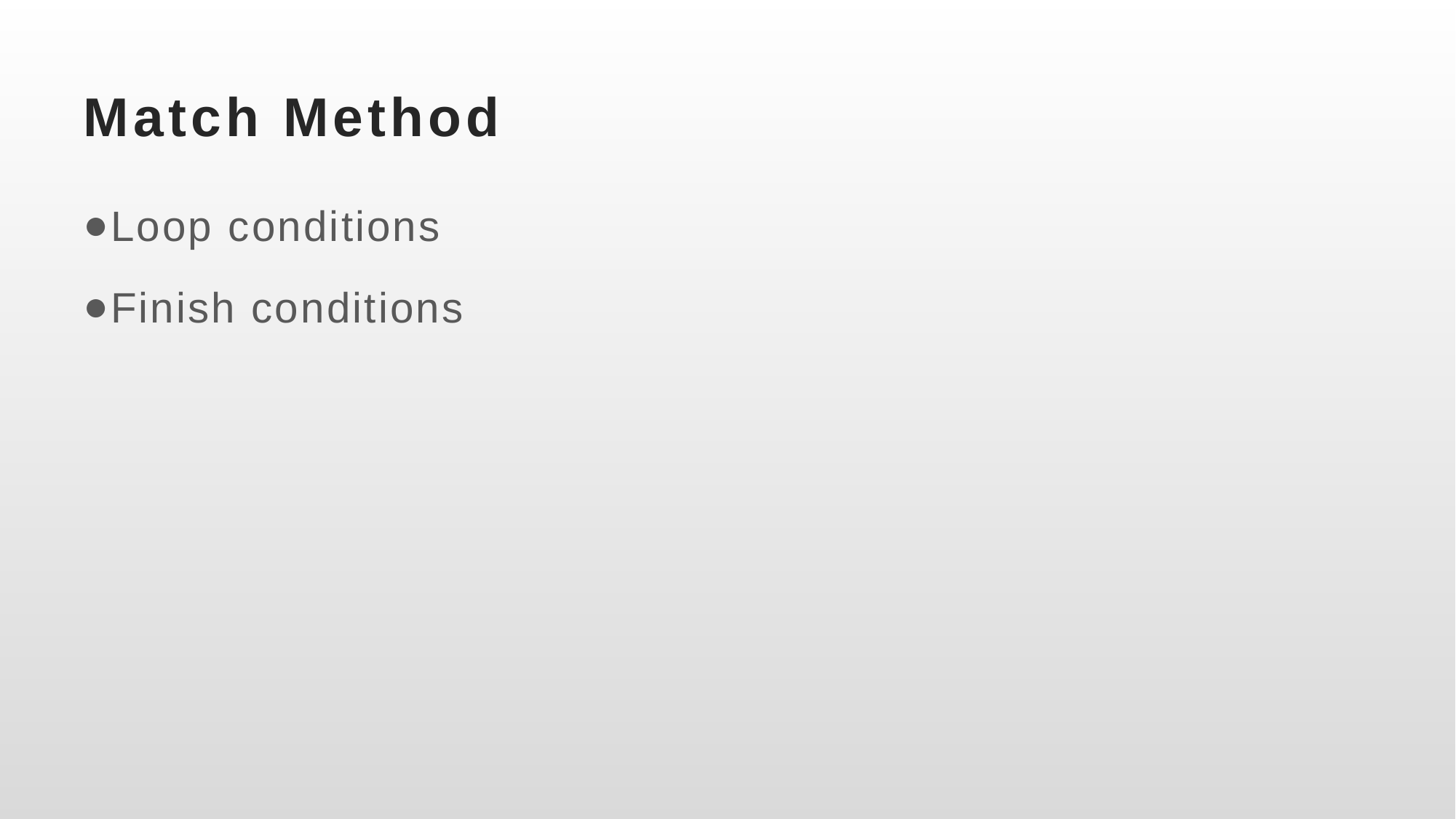

# Match Method
Loop conditions
Finish conditions